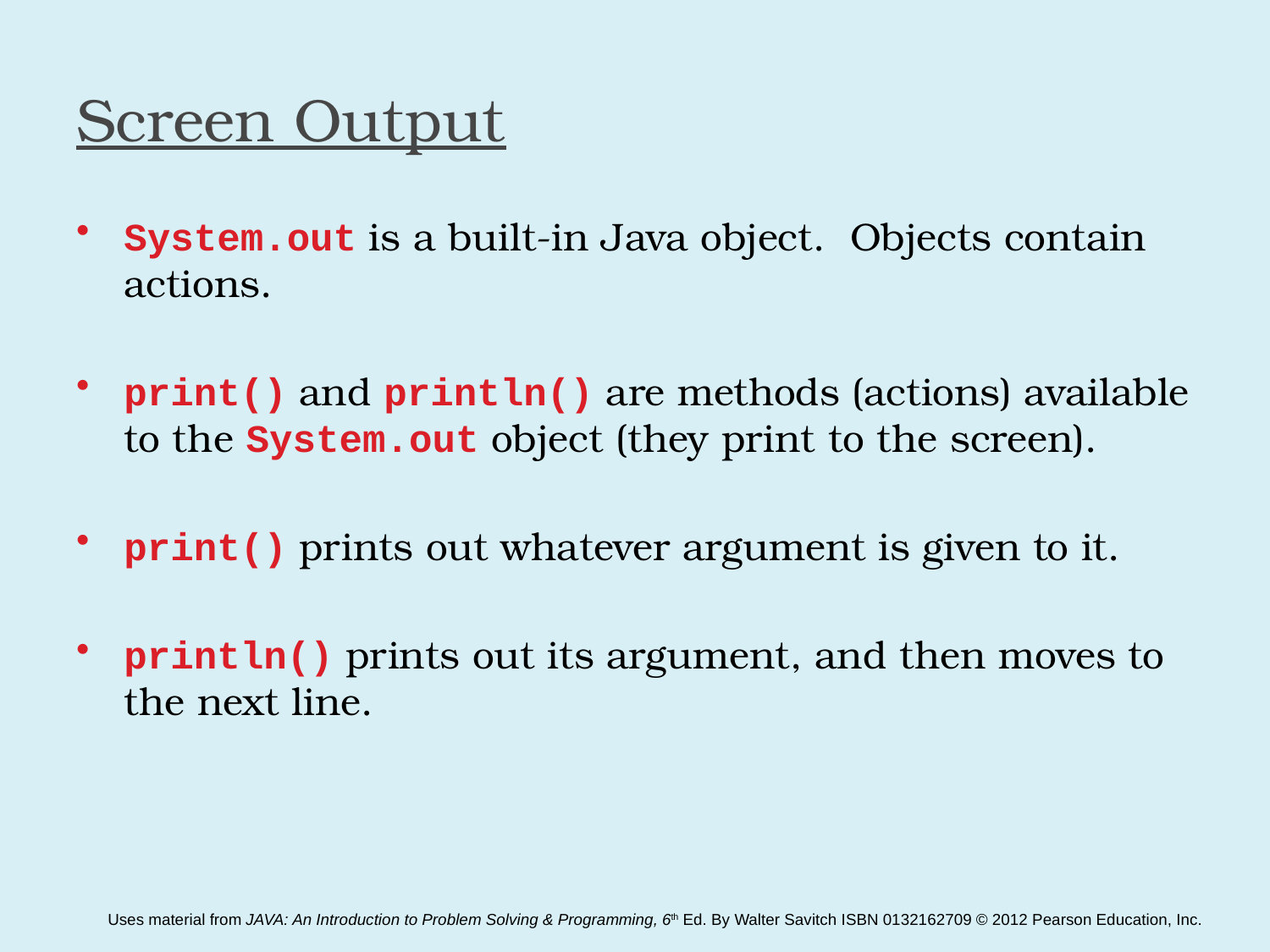

# Screen Output

System.out is a built-in Java object.  Objects contain actions.

print() and println() are methods (actions) available to the System.out object (they print to the screen).

print() prints out whatever argument is given to it.

println() prints out its argument, and then moves to the next line.